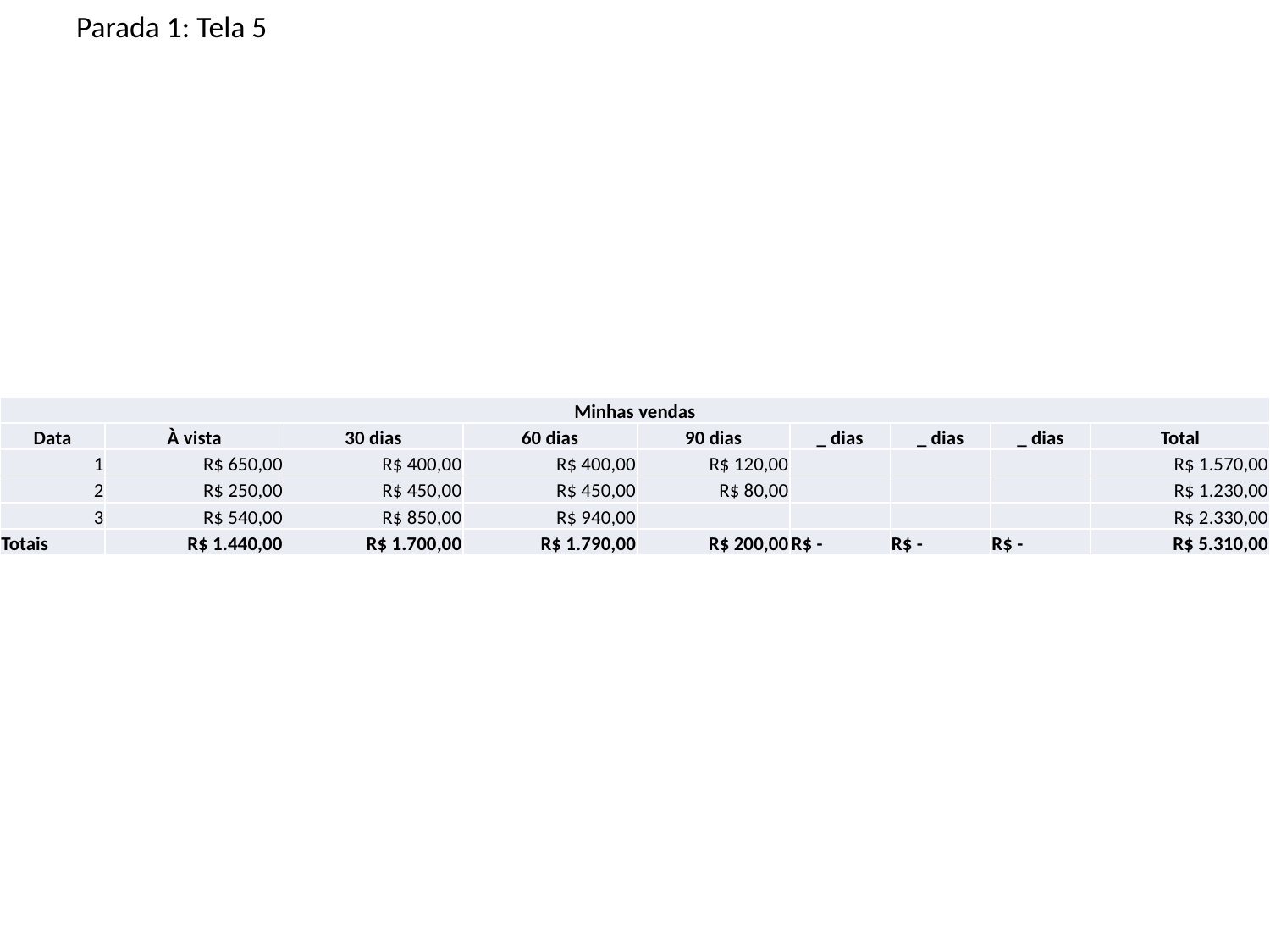

Parada 1: Tela 5
| Minhas vendas |  |  |  |  |  |  |  |  |
| --- | --- | --- | --- | --- | --- | --- | --- | --- |
| Data | À vista | 30 dias | 60 dias | 90 dias | \_ dias | \_ dias | \_ dias | Total |
| 1 | R$ 650,00 | R$ 400,00 | R$ 400,00 | R$ 120,00 |  |  |  | R$ 1.570,00 |
| 2 | R$ 250,00 | R$ 450,00 | R$ 450,00 | R$ 80,00 |  |  |  | R$ 1.230,00 |
| 3 | R$ 540,00 | R$ 850,00 | R$ 940,00 |  |  |  |  | R$ 2.330,00 |
| Totais | R$ 1.440,00 | R$ 1.700,00 | R$ 1.790,00 | R$ 200,00 | R$ - | R$ - | R$ - | R$ 5.310,00 |